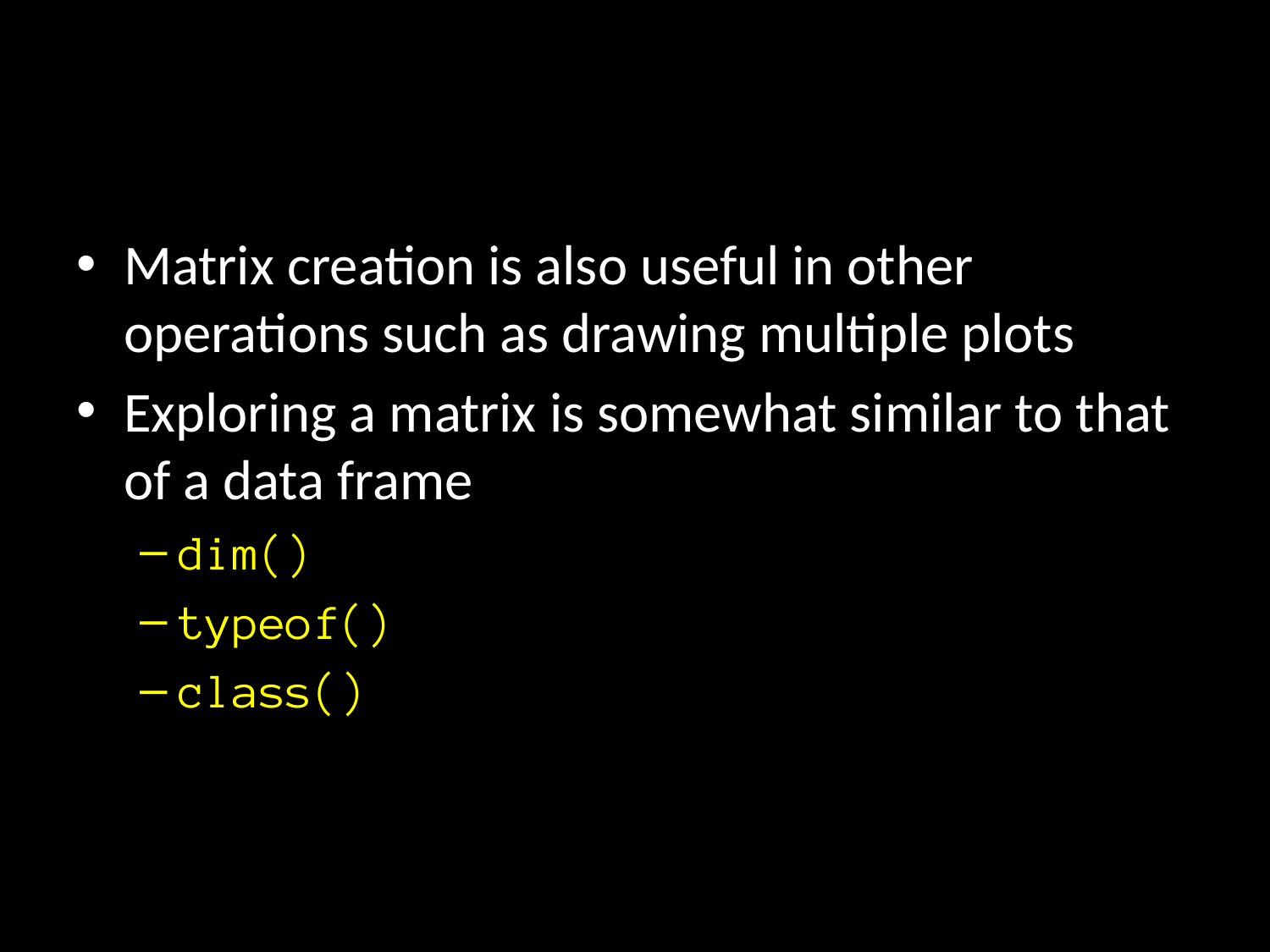

#
Matrix creation is also useful in other operations such as drawing multiple plots
Exploring a matrix is somewhat similar to that of a data frame
dim()
typeof()
class()